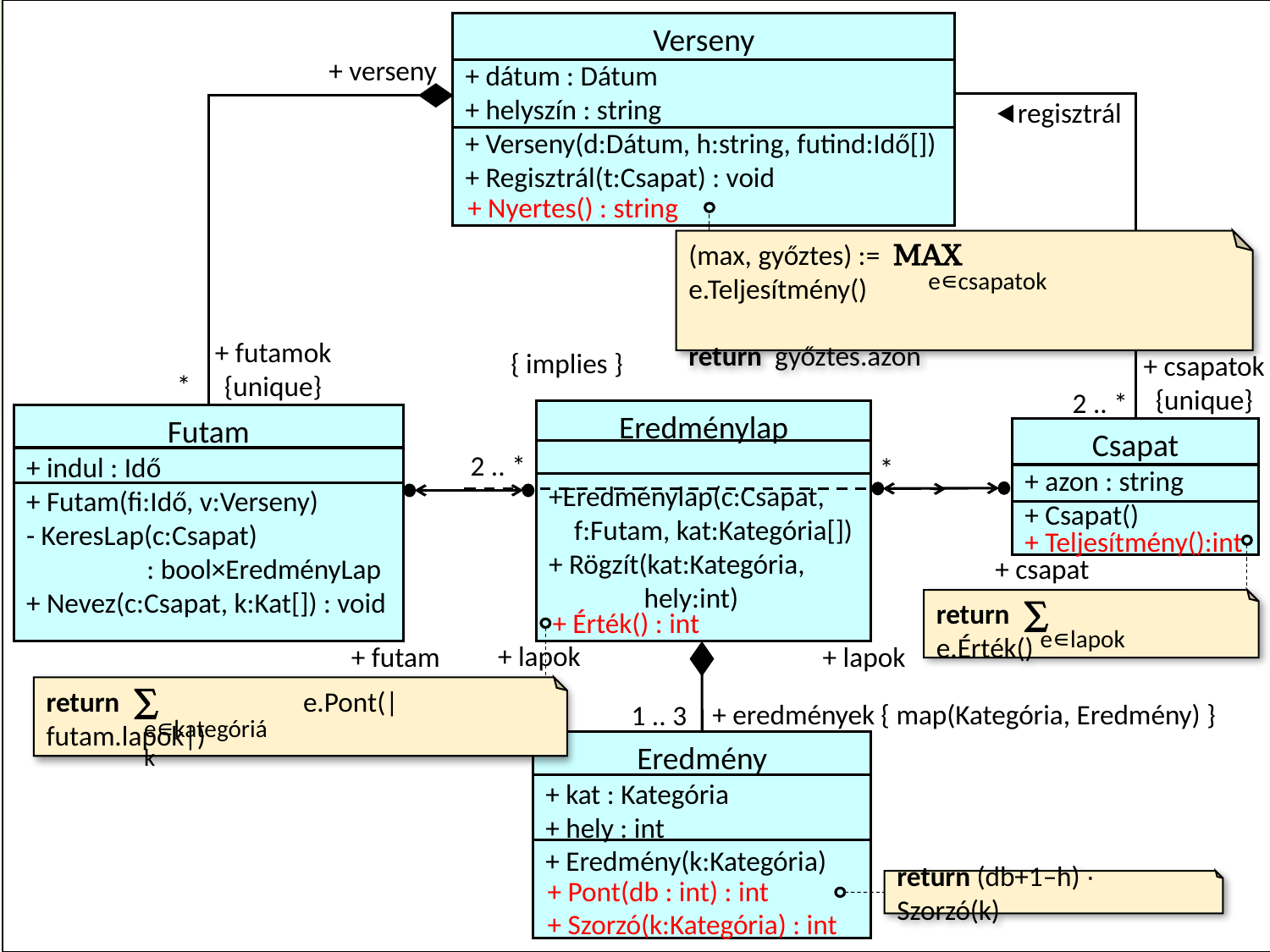

Verseny
+ dátum : Dátum
+ helyszín : string
+ Verseny(d:Dátum, h:string, futind:Idő[])
+ Regisztrál(t:Csapat) : void
+ verseny

regisztrál

+ Nyertes() : string

(max, győztes) :=  MAX                e.Teljesítmény()

return  győztes.azon
e∊csapatok
+ futamok
{unique}
{ implies }
+ csapatok
{unique}
*
2 .. *
Eredménylap

+Eredménylap(c:Csapat,
    f:Futam, kat:Kategória[])
+ Rögzít(kat:Kategória,
               hely:int)
Futam
+ indul : Idő
+ Futam(fi:Idő, v:Verseny)
- KeresLap(c:Csapat)
                   : bool×EredményLap
+ Nevez(c:Csapat, k:Kat[]) : void
Csapat
+ azon : string
+ Csapat()

2 .. *
*

+ Teljesítmény():int

+ csapat
return  ∑               e.Érték()

e∊lapok
+ Érték() : int

+ lapok
+ futam
+ lapok

return  ∑                     e.Pont(|futam.lapok|)
e∊kategóriák
+ eredmények { map(Kategória, Eredmény) }
1 .. 3
return (db+1–h) ∙ Szorzó(k)
Eredmény
+ kat : Kategória
+ hely : int
+ Eredmény(k:Kategória)

+ Pont(db : int) : int
+ Szorzó(k:Kategória) : int